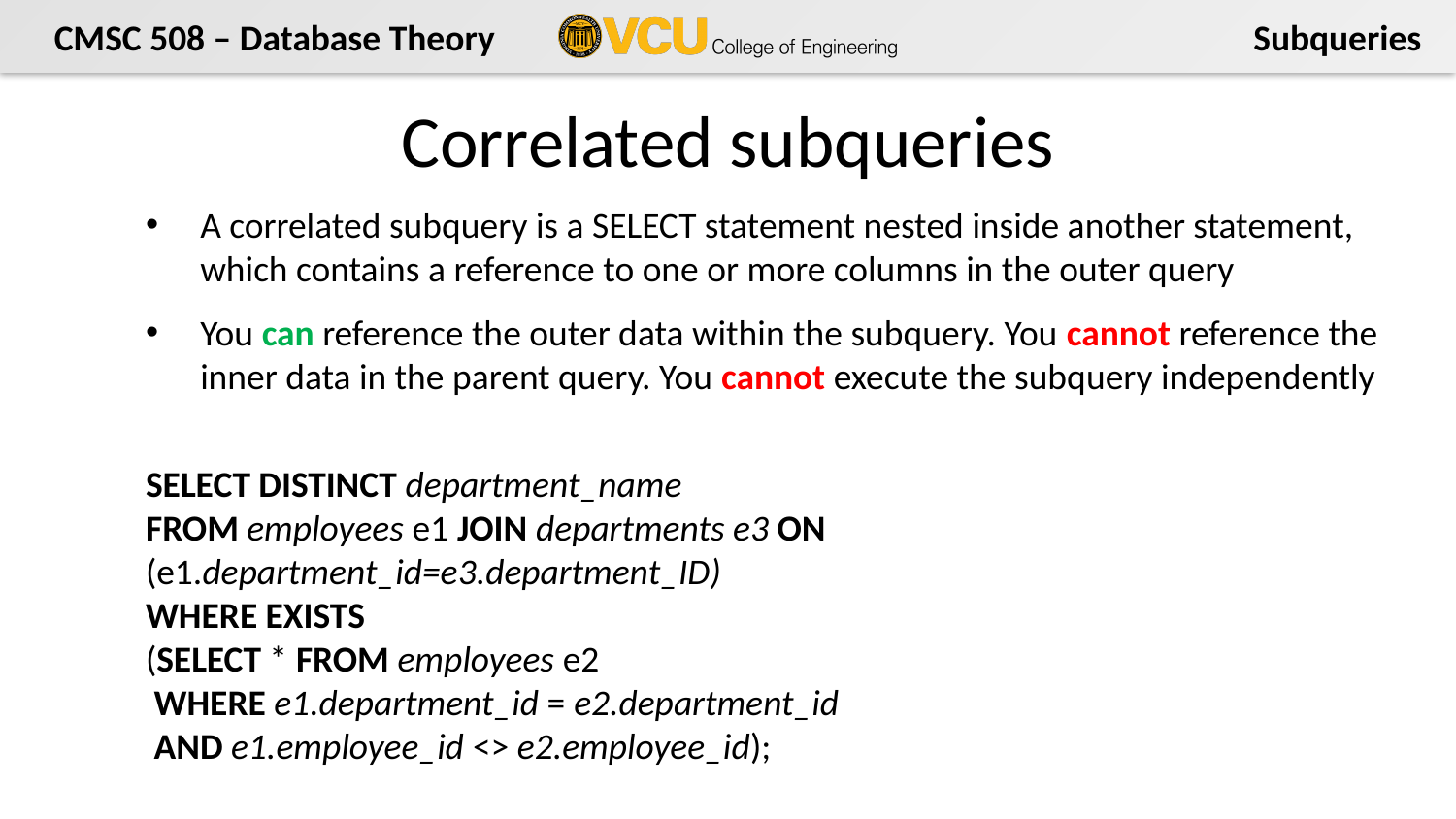

Correlated subqueries
A correlated subquery is a SELECT statement nested inside another statement, which contains a reference to one or more columns in the outer query
You can reference the outer data within the subquery. You cannot reference the inner data in the parent query. You cannot execute the subquery independently

SELECT DISTINCT department_name
FROM employees e1 JOIN departments e3 ON (e1.department_id=e3.department_ID)
WHERE EXISTS
(SELECT * FROM employees e2
 WHERE e1.department_id = e2.department_id
 AND e1.employee_id <> e2.employee_id);